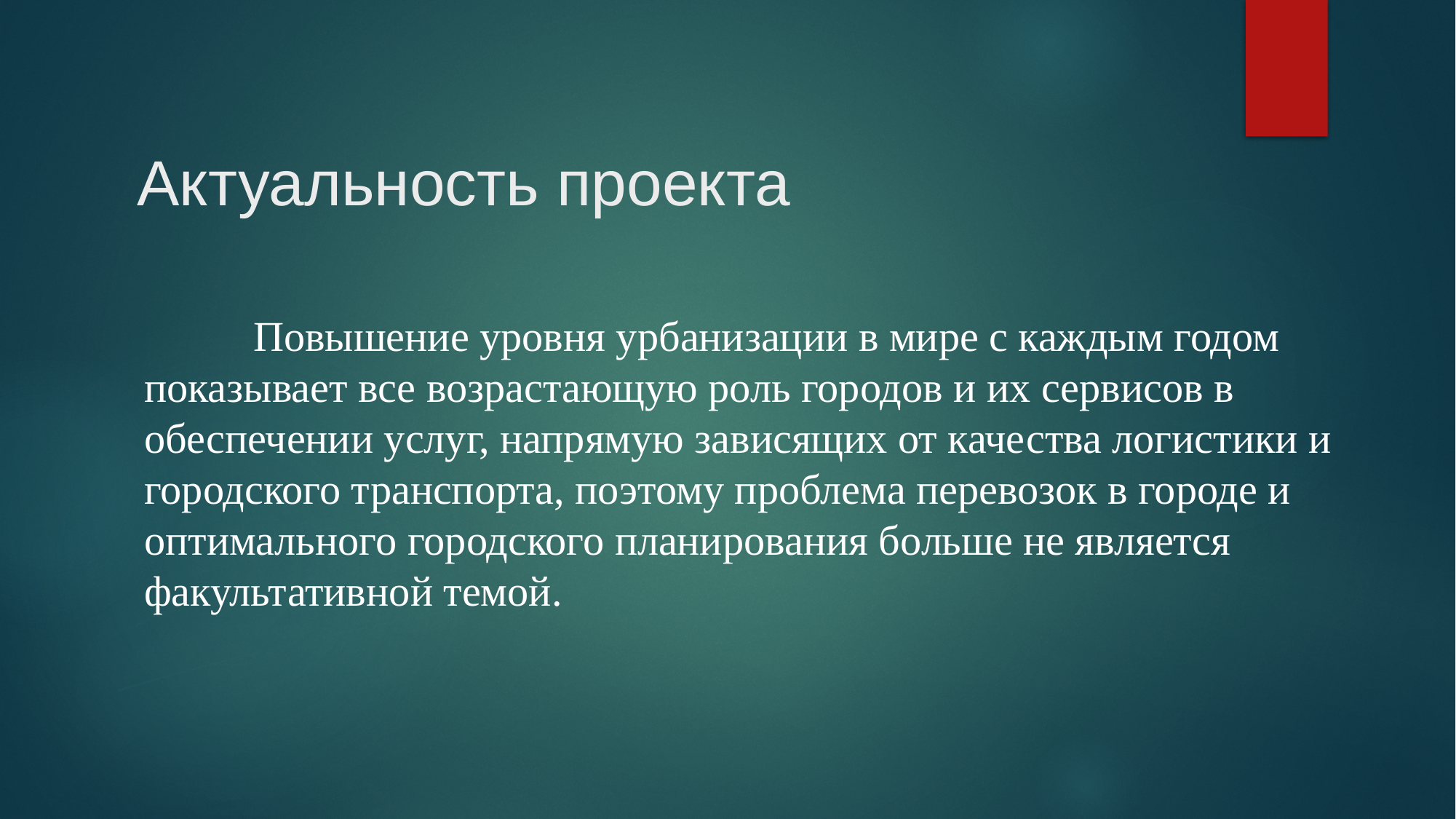

# Актуальность проекта
	Повышение уровня урбанизации в мире с каждым годом показывает все возрастающую роль городов и их сервисов в обеспечении услуг, напрямую зависящих от качества логистики и городского транспорта, поэтому проблема перевозок в городе и оптимального городского планирования больше не является факультативной темой.